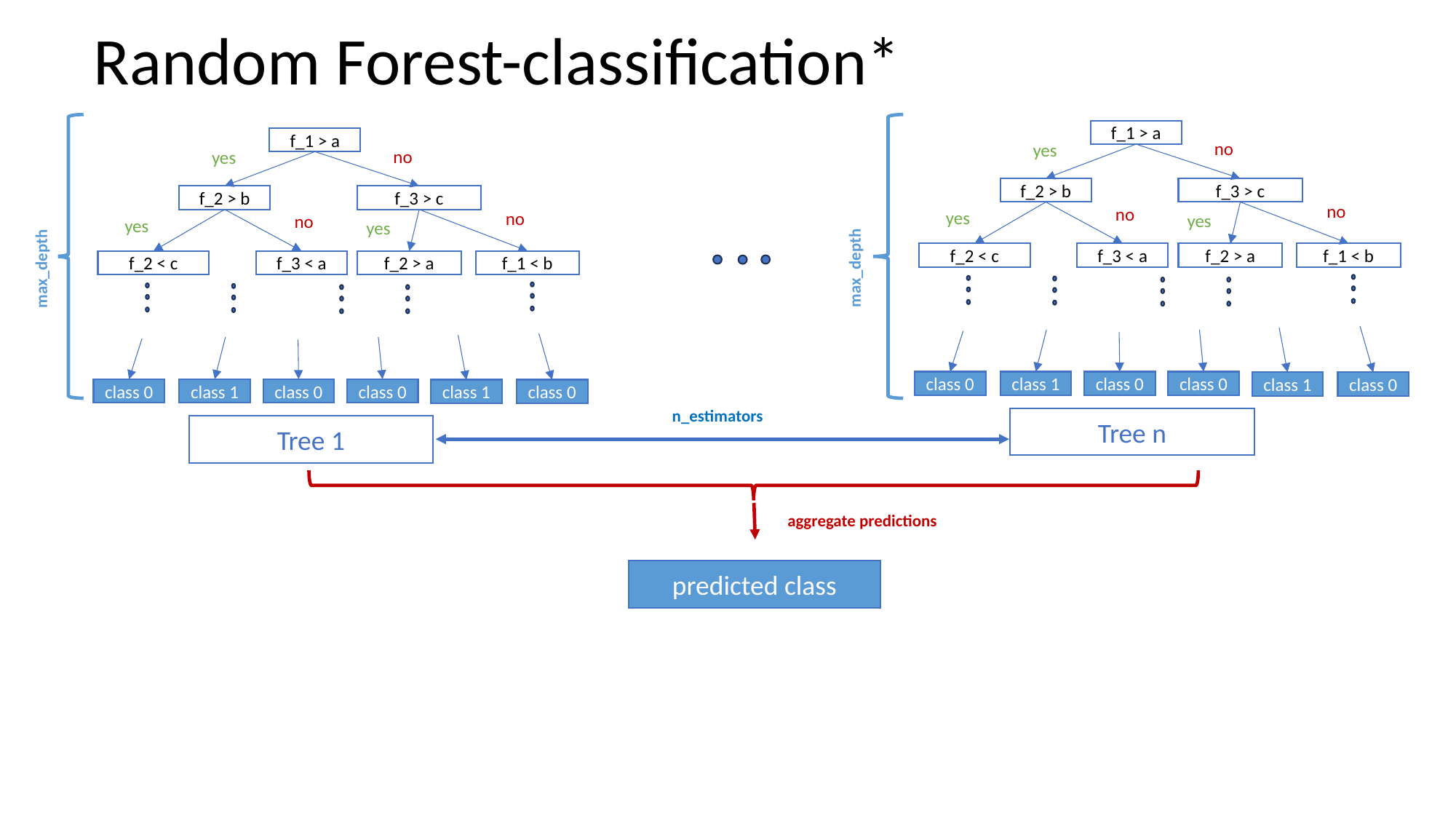

# Random Forest-classification*

f_1 > a
no
yes
f_2 > b
f_3 > c
no
no
yes
yes
f_2 < c
f_3 < a
f_2 > a
f_1 < b

class 0
class 1
class 0
class 0
class 1
class 0
Tree n
f_1 > a
no
yes
f_2 > b
f_3 > c
no
no
yes
yes
f_2 < c
f_3 < a
f_2 > a
f_1 < b

class 0
class 1
class 0
class 0
class 1
class 0
Tree 1

aggregate predictions
predicted class
max_depth
max_depth
n_estimators